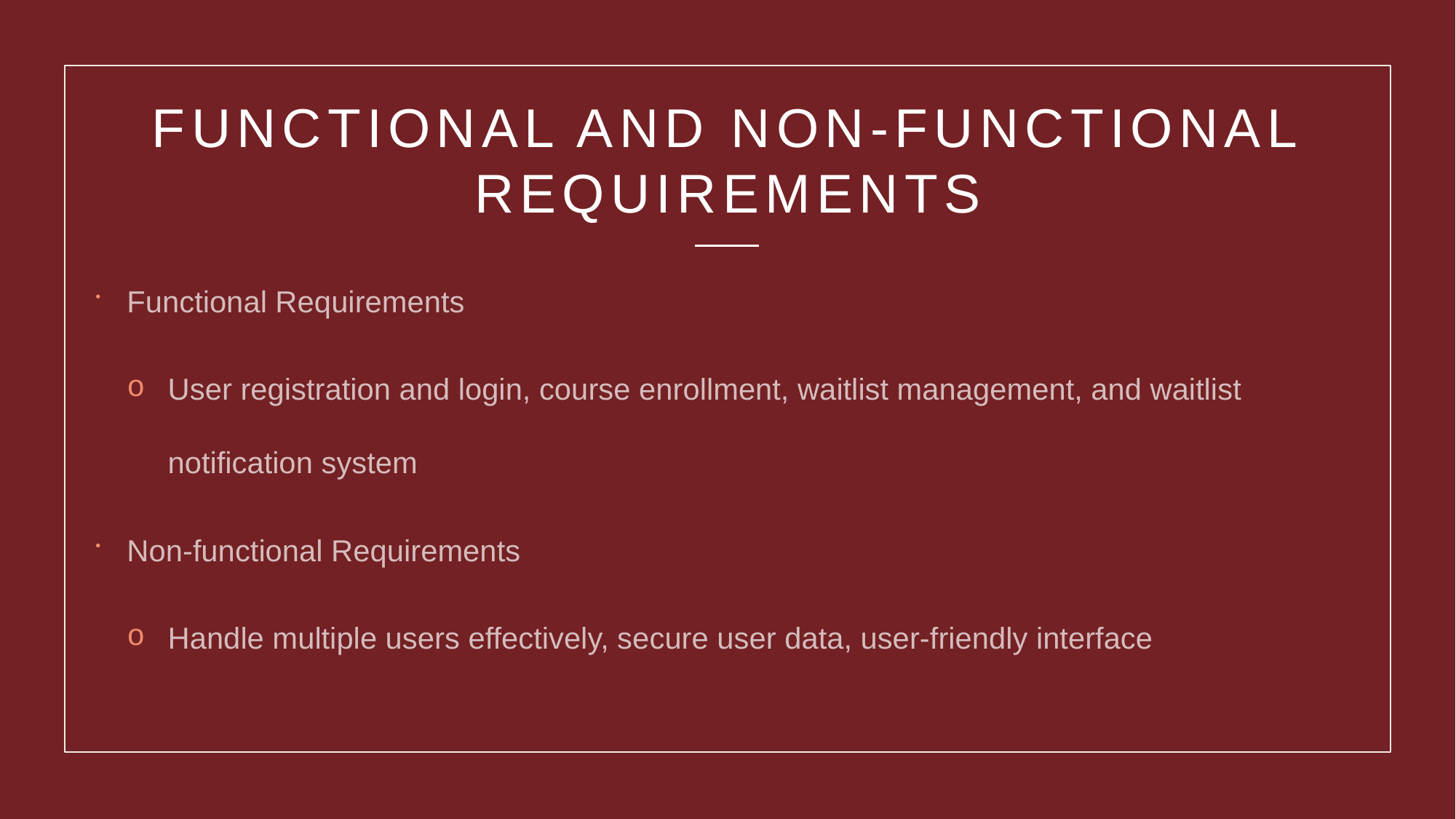

# Functional and non-functional requirements
Functional Requirements
User registration and login, course enrollment, waitlist management, and waitlist notification system
Non-functional Requirements
Handle multiple users effectively, secure user data, user-friendly interface